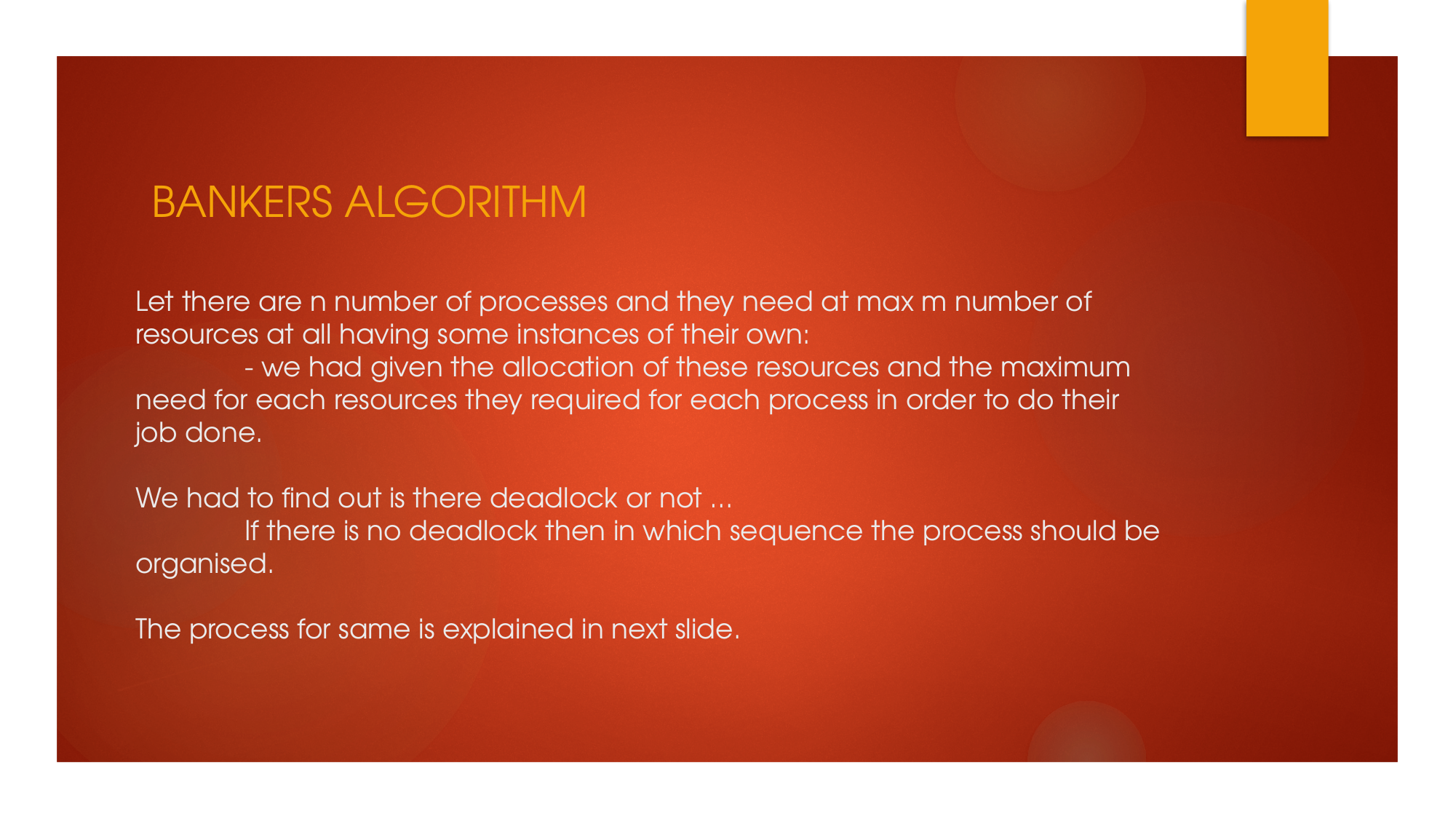

BANKERS ALGORITHM
# Let there are n number of processes and they need at max m number of resources at all having some instances of their own: - we had given the allocation of these resources and the maximum need for each resources they required for each process in order to do their job done. We had to find out is there deadlock or not … If there is no deadlock then in which sequence the process should be organised. The process for same is explained in next slide.